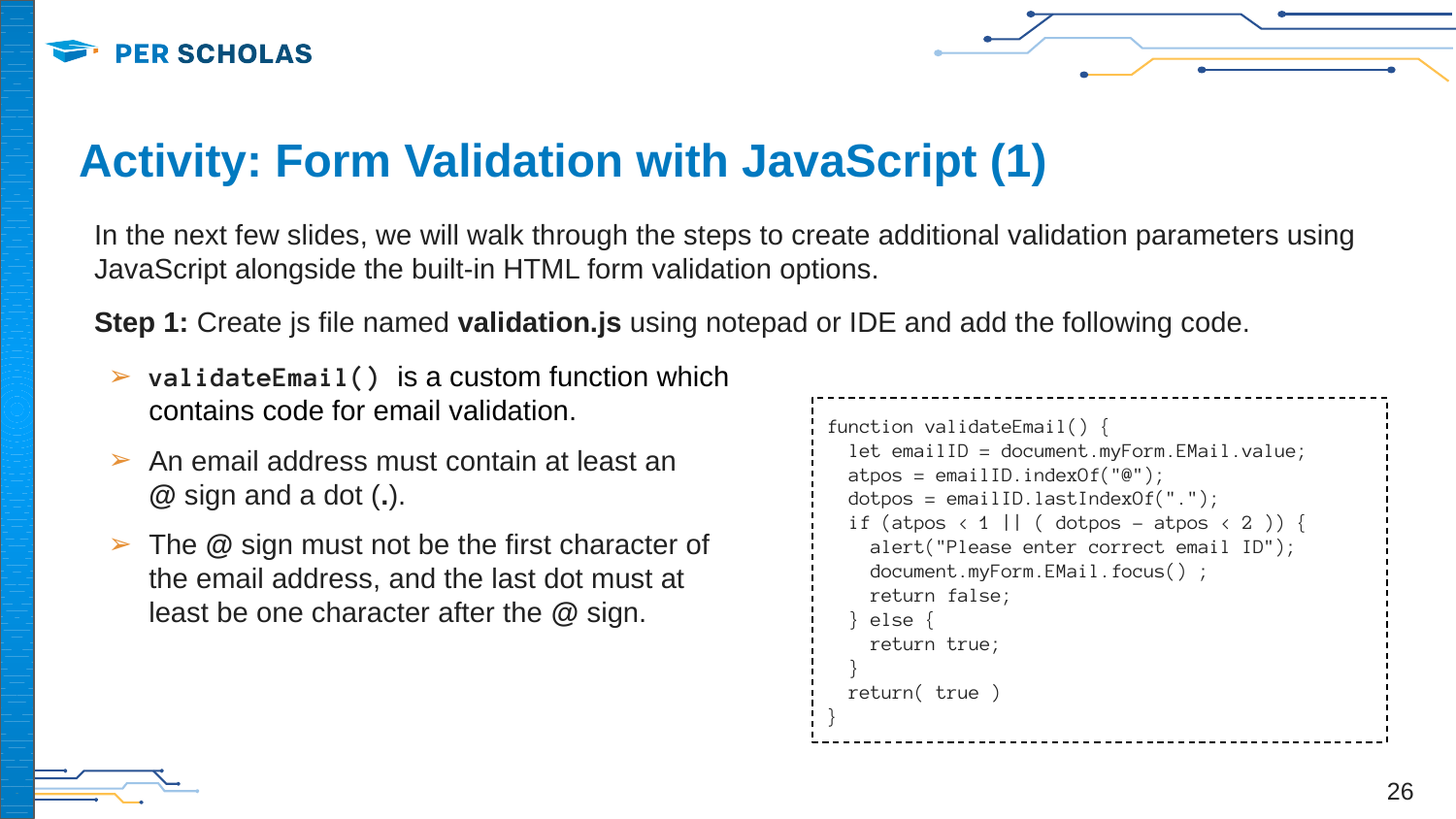

# Activity: Form Validation with JavaScript (1)
In the next few slides, we will walk through the steps to create additional validation parameters using JavaScript alongside the built-in HTML form validation options.
Step 1: Create js file named validation.js using notepad or IDE and add the following code.
validateEmail() is a custom function which
contains code for email validation.
An email address must contain at least an
@ sign and a dot (.).
The @ sign must not be the first character of
the email address, and the last dot must at
least be one character after the @ sign.
function validateEmail() {
  let emailID = document.myForm.EMail.value;
  atpos = emailID.indexOf("@");
  dotpos = emailID.lastIndexOf(".");
  if (atpos < 1 || ( dotpos - atpos < 2 )) {
    alert("Please enter correct email ID");
    document.myForm.EMail.focus() ;
    return false;
  } else {
    return true;
  }
  return( true )
}
26